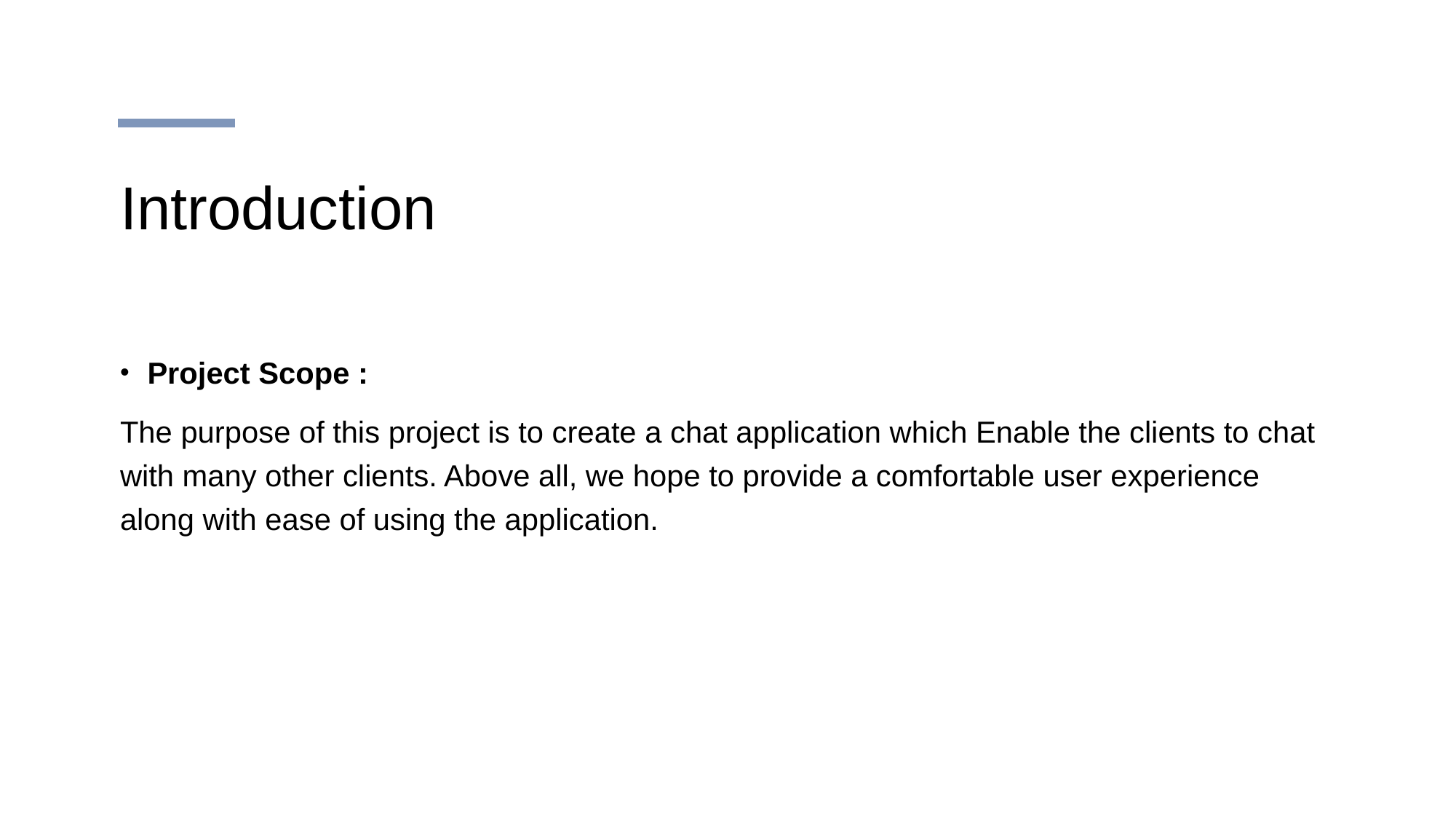

# Introduction
Project Scope :
The purpose of this project is to create a chat application which Enable the clients to chat with many other clients. Above all, we hope to provide a comfortable user experience along with ease of using the application.